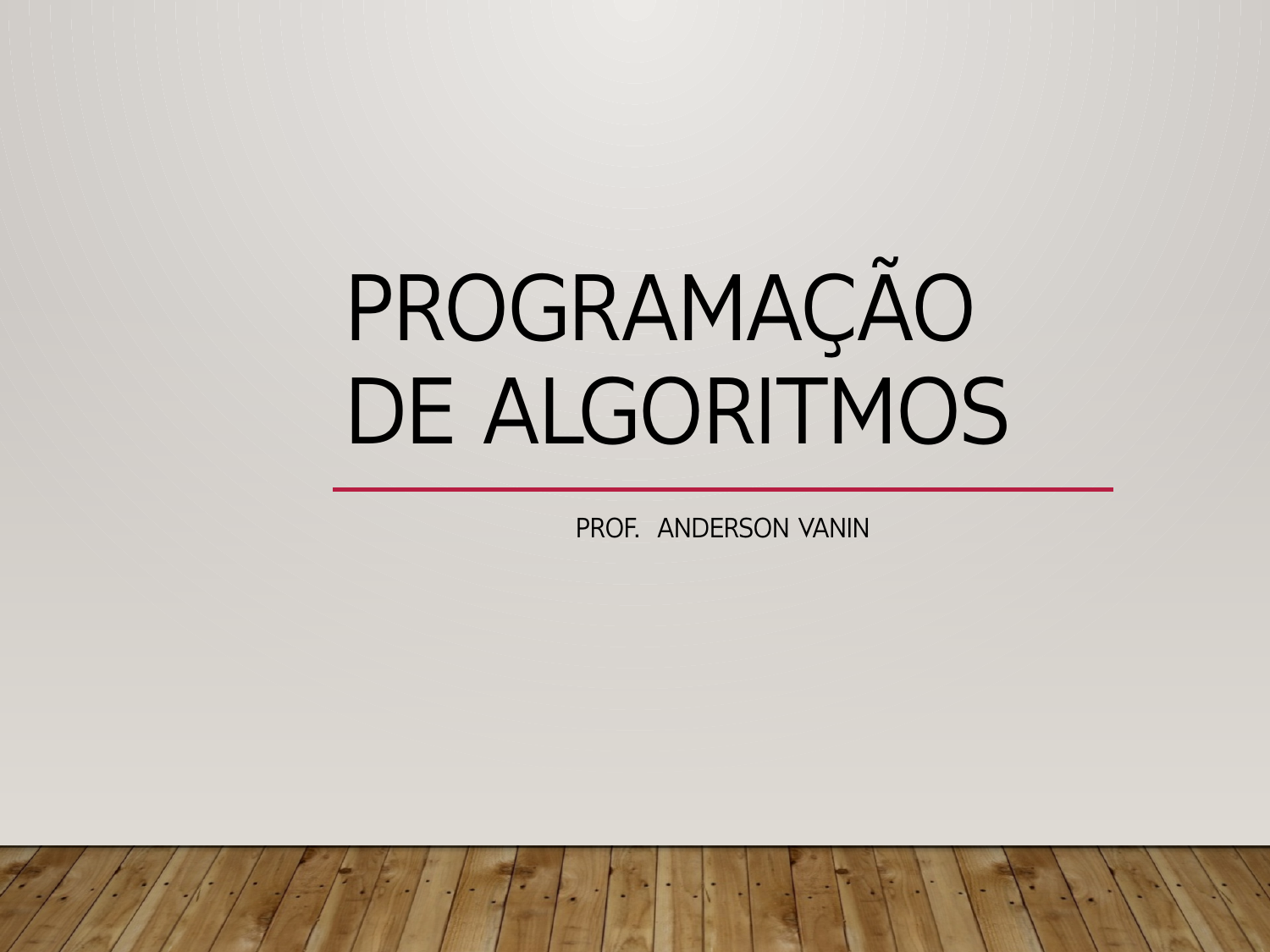

# PROGRAMAÇÃO DE ALGORITMOS
Prof.  ANDERSON VANIN